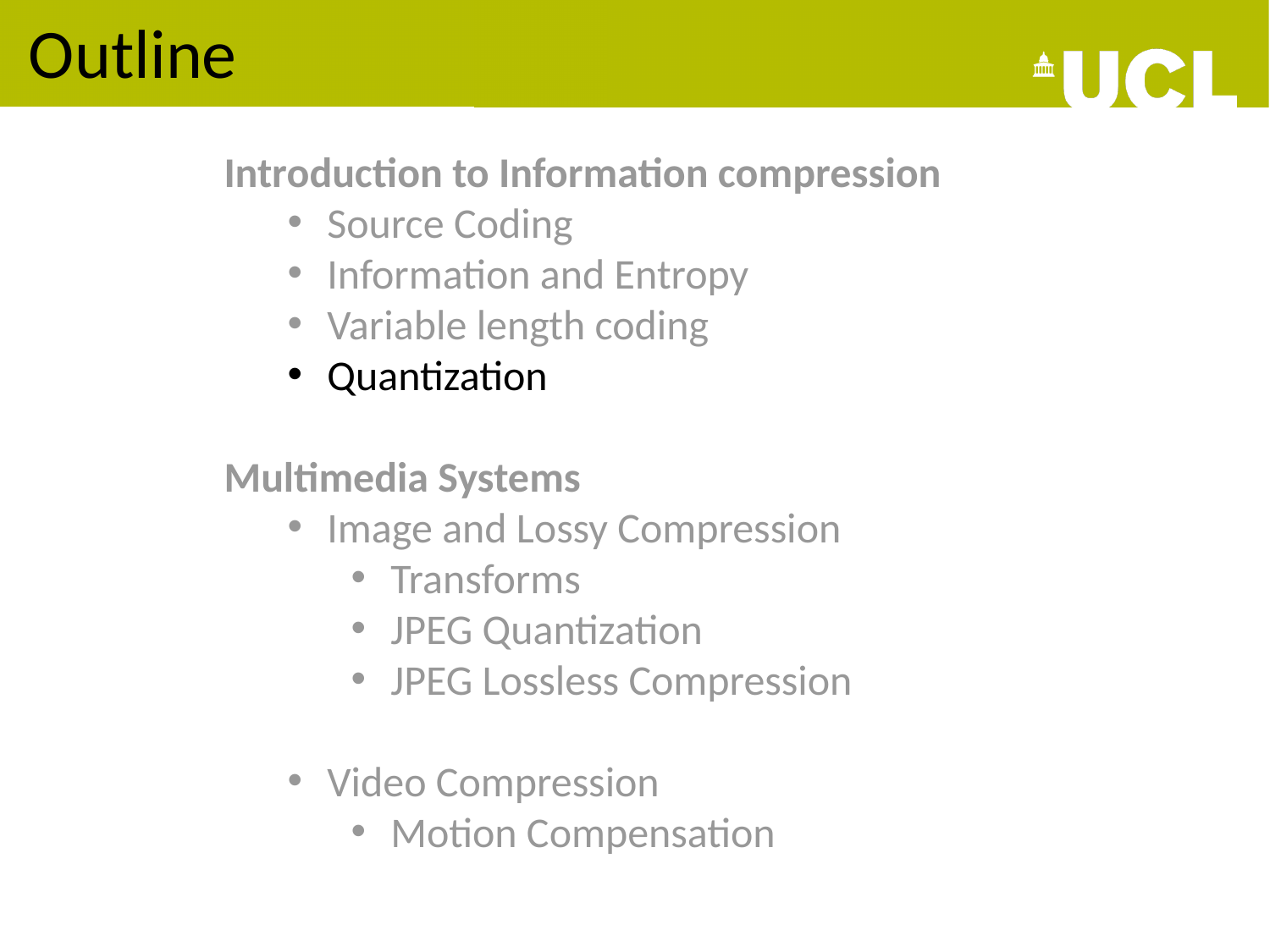

# Outline
Introduction to Information compression
Source Coding
Information and Entropy
Variable length coding
Quantization

Multimedia Systems
Image and Lossy Compression
Transforms
JPEG Quantization
JPEG Lossless Compression

Video Compression
Motion Compensation